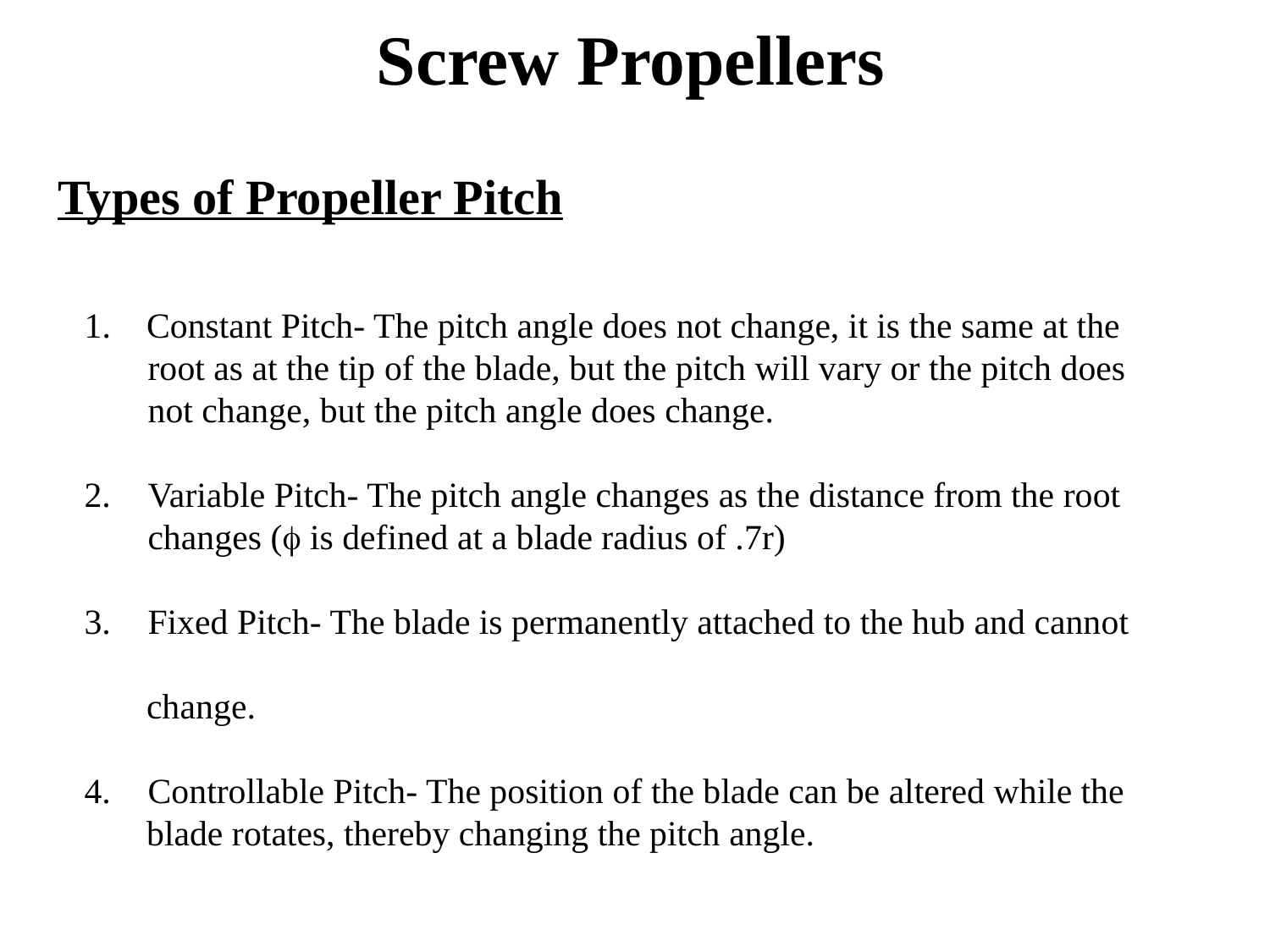

Screw Propellers
Types of Propeller Pitch

1.    Constant Pitch- The pitch angle does not change, it is the same at the root as at the tip of the blade, but the pitch will vary or the pitch does not change, but the pitch angle does change.

Variable Pitch- The pitch angle changes as the distance from the root changes (φ is defined at a blade radius of .7r)

Fixed Pitch- The blade is permanently attached to the hub and cannot
       change.

Controllable Pitch- The position of the blade can be altered while the
       blade rotates, thereby changing the pitch angle.